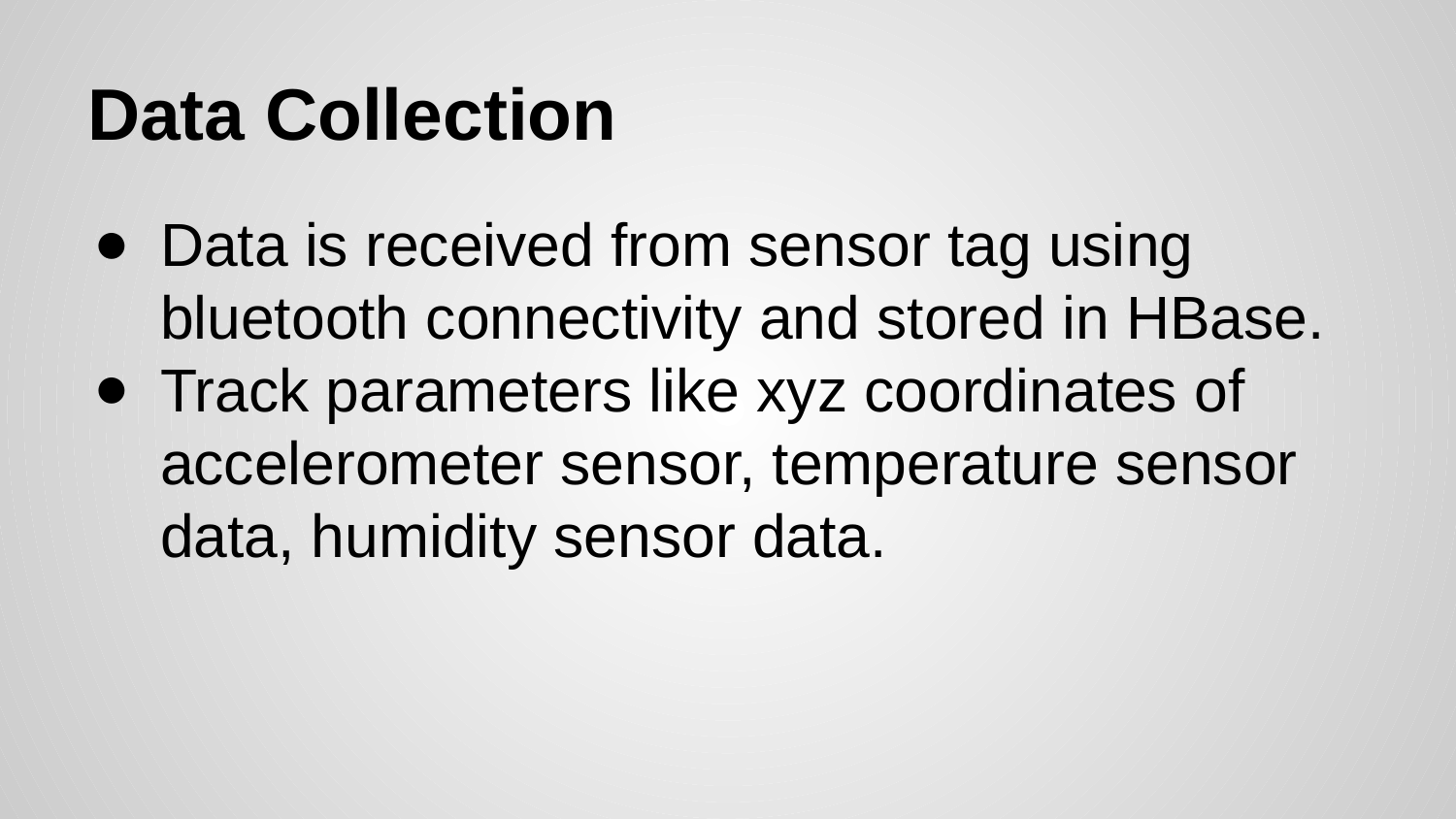

# Data Collection
Data is received from sensor tag using bluetooth connectivity and stored in HBase.
Track parameters like xyz coordinates of accelerometer sensor, temperature sensor data, humidity sensor data.